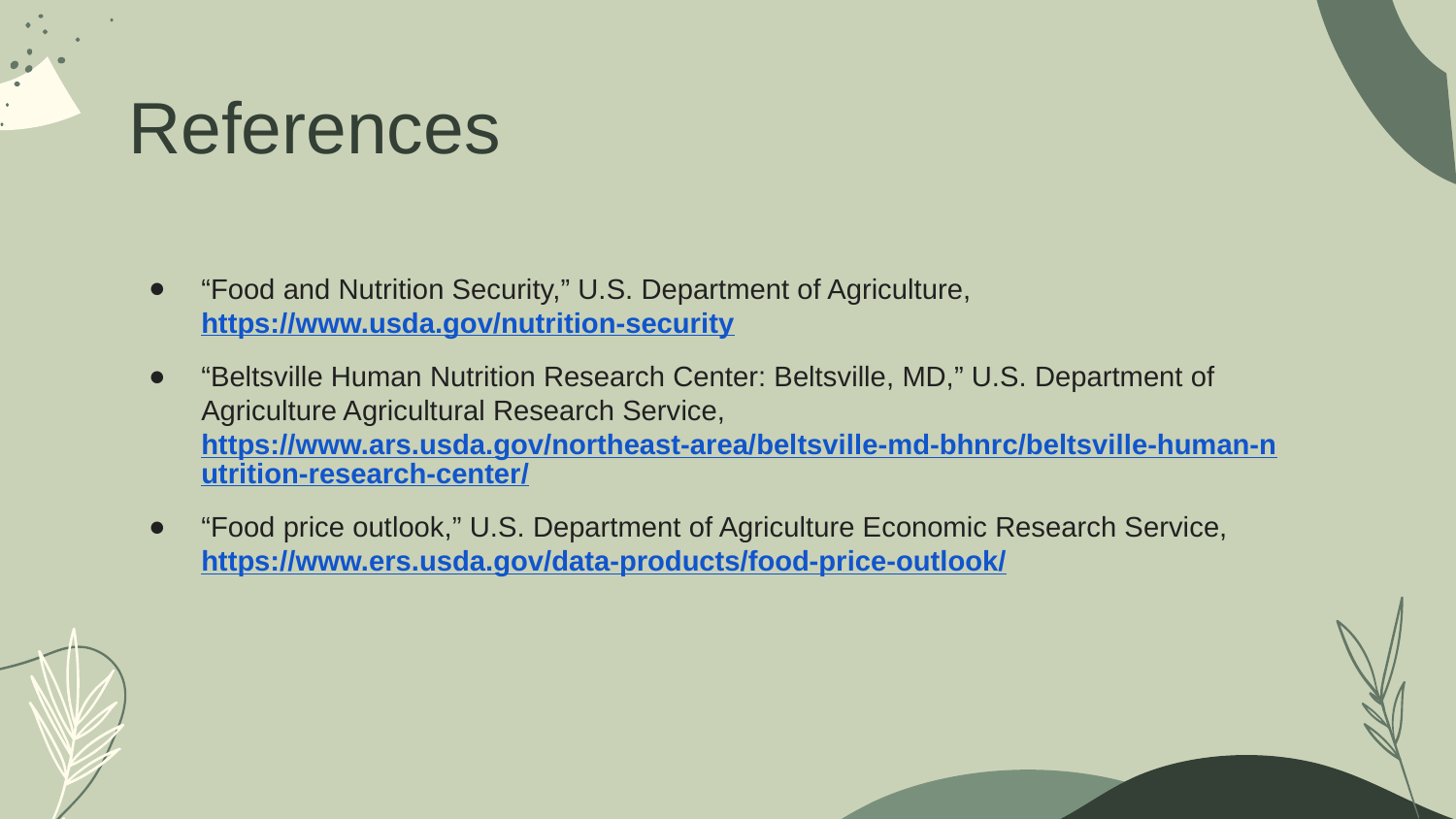

# References
“Food and Nutrition Security,” U.S. Department of Agriculture, https://www.usda.gov/nutrition-security
“Beltsville Human Nutrition Research Center: Beltsville, MD,” U.S. Department of Agriculture Agricultural Research Service, https://www.ars.usda.gov/northeast-area/beltsville-md-bhnrc/beltsville-human-nutrition-research-center/
“Food price outlook,” U.S. Department of Agriculture Economic Research Service, https://www.ers.usda.gov/data-products/food-price-outlook/